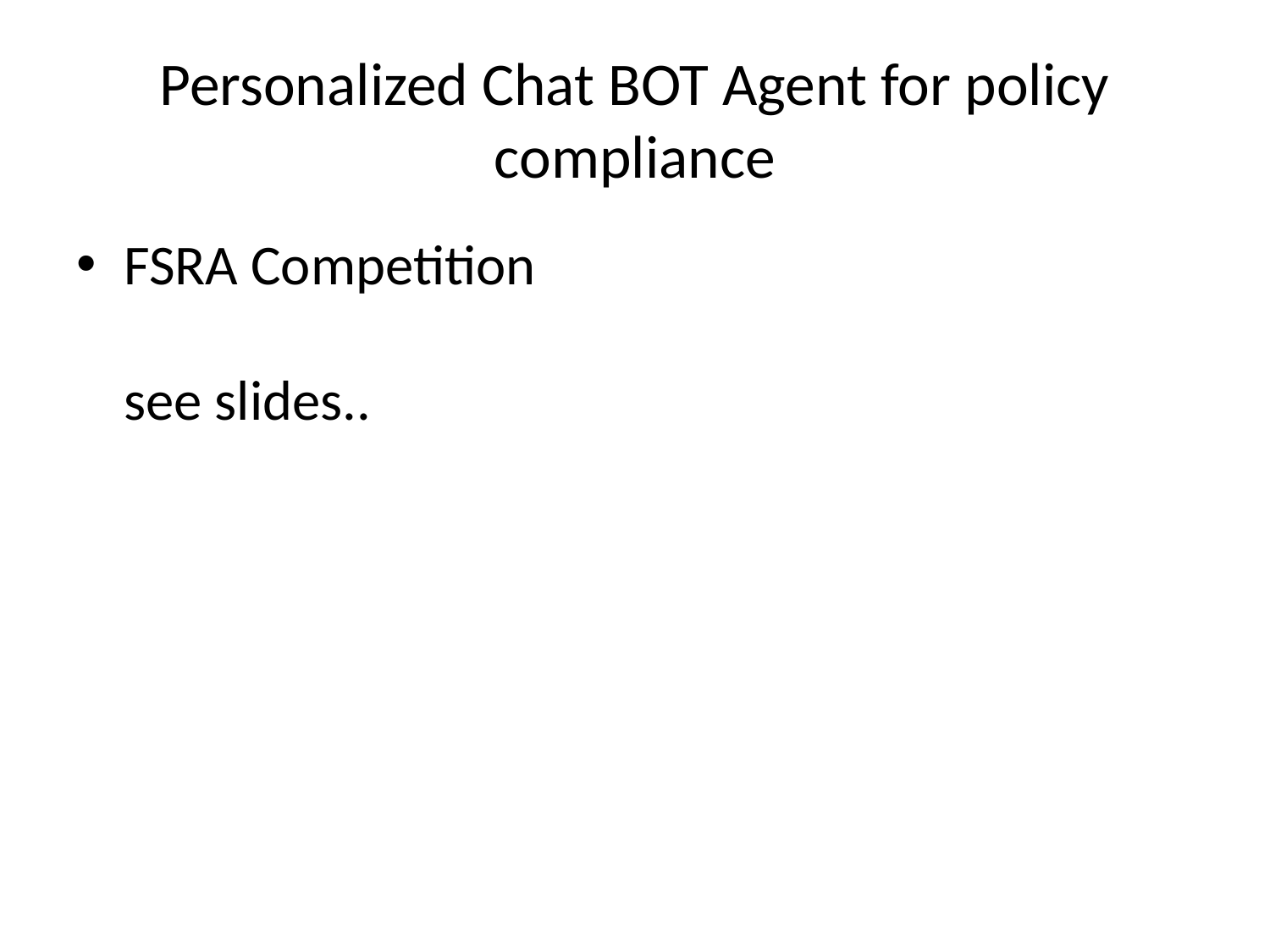

# Personalized Chat BOT Agent for policy compliance
FSRA Competition
see slides..